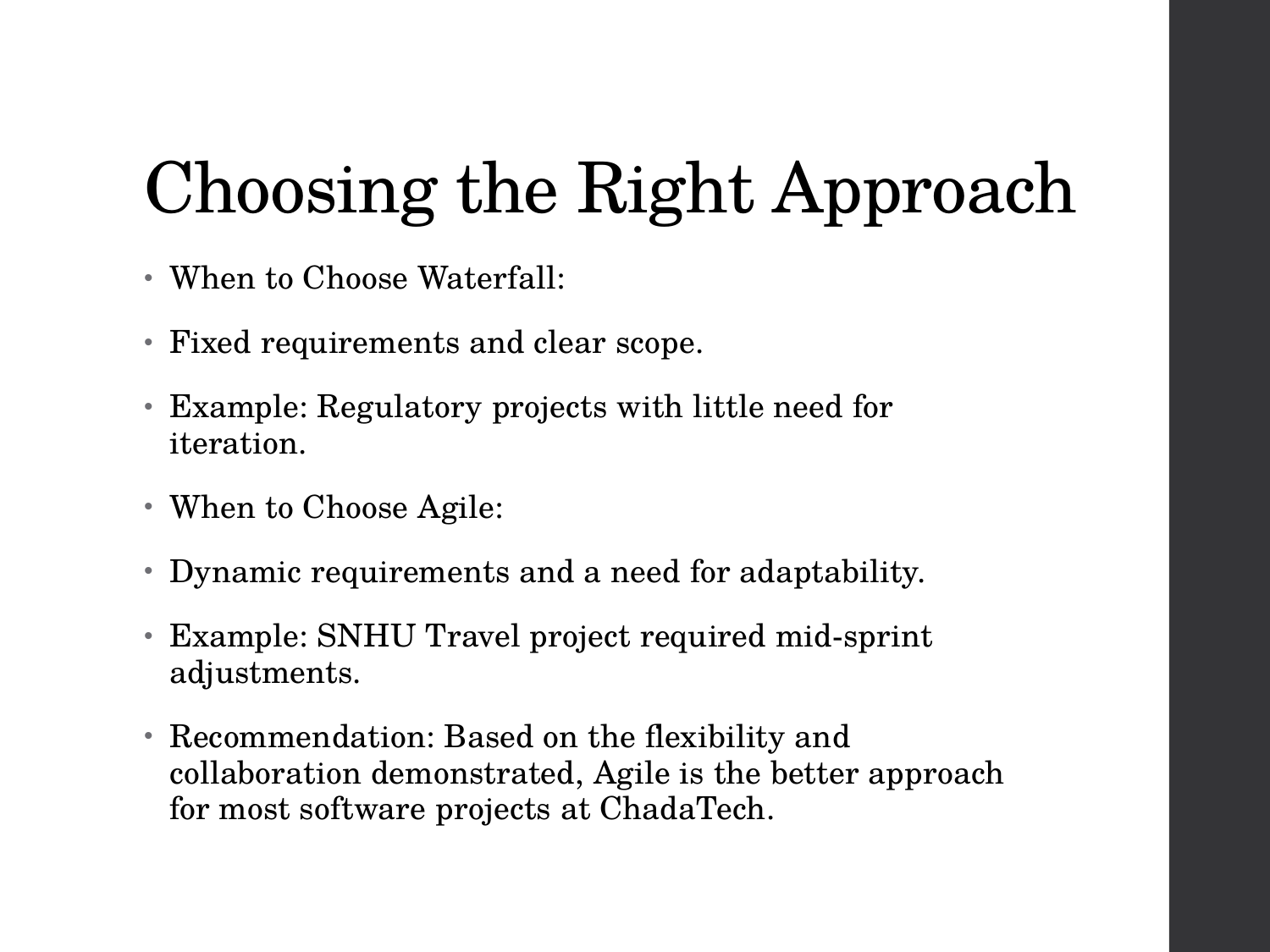

# Choosing the Right Approach
When to Choose Waterfall:
Fixed requirements and clear scope.
Example: Regulatory projects with little need for iteration.
When to Choose Agile:
Dynamic requirements and a need for adaptability.
Example: SNHU Travel project required mid-sprint adjustments.
Recommendation: Based on the flexibility and collaboration demonstrated, Agile is the better approach for most software projects at ChadaTech.